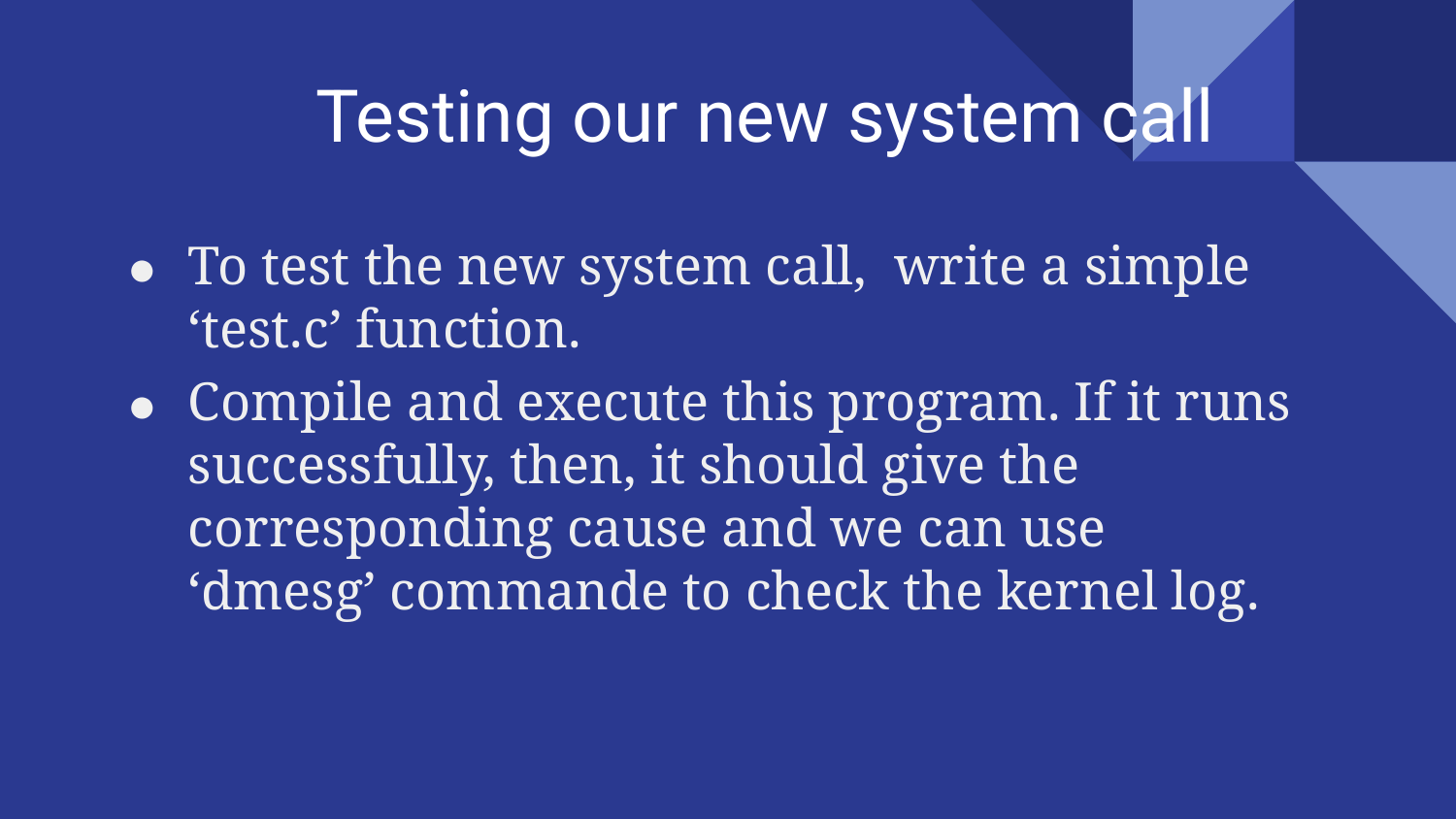

# Testing our new system call
To test the new system call,  write a simple ‘test.c’ function.
Compile and execute this program. If it runs successfully, then, it should give the corresponding cause and we can use ‘dmesg’ commande to check the kernel log.